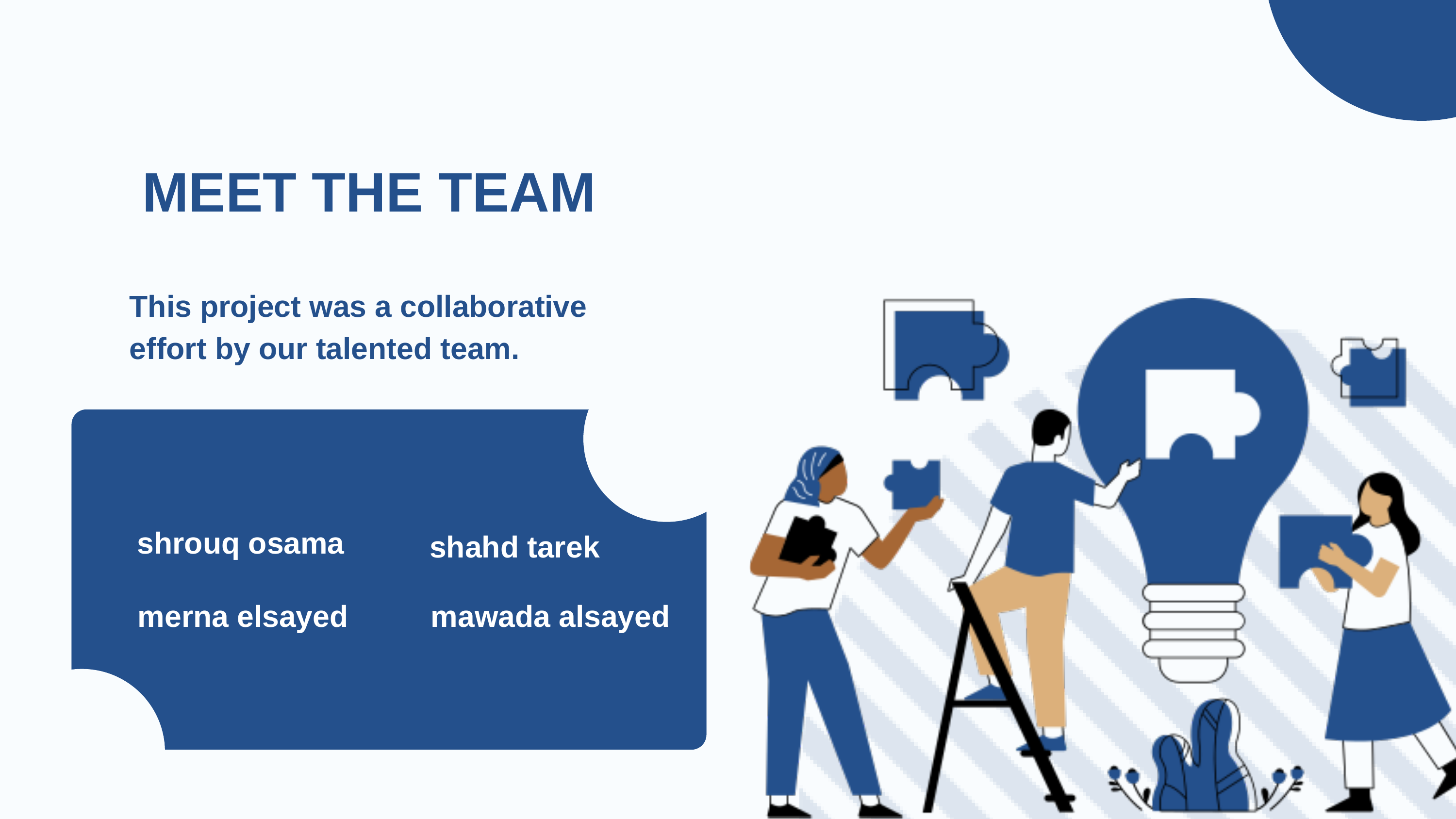

MEET THE TEAM
This project was a collaborative effort by our talented team.

shrouq osama
shahd tarek
merna elsayed
mawada alsayed